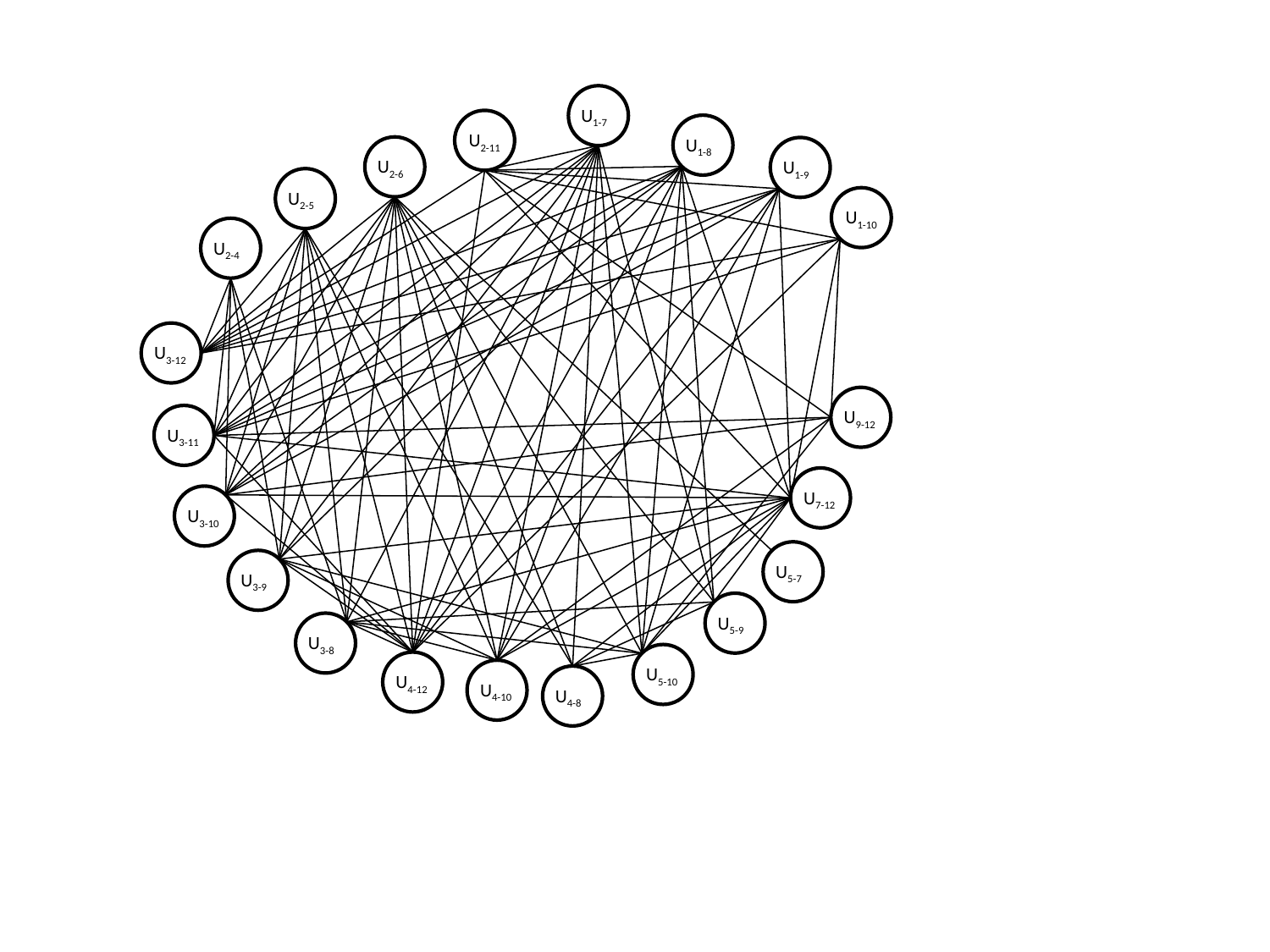

U1-7

U2-11

U1-8

U2-6

U1-9

U2-5

U1-10

U2-4

U3-12

U9-12

U3-11

U7-12

U3-10

U5-7

U3-9

U5-9

U3-8

U5-10

U4-12

U4-10

U4-8